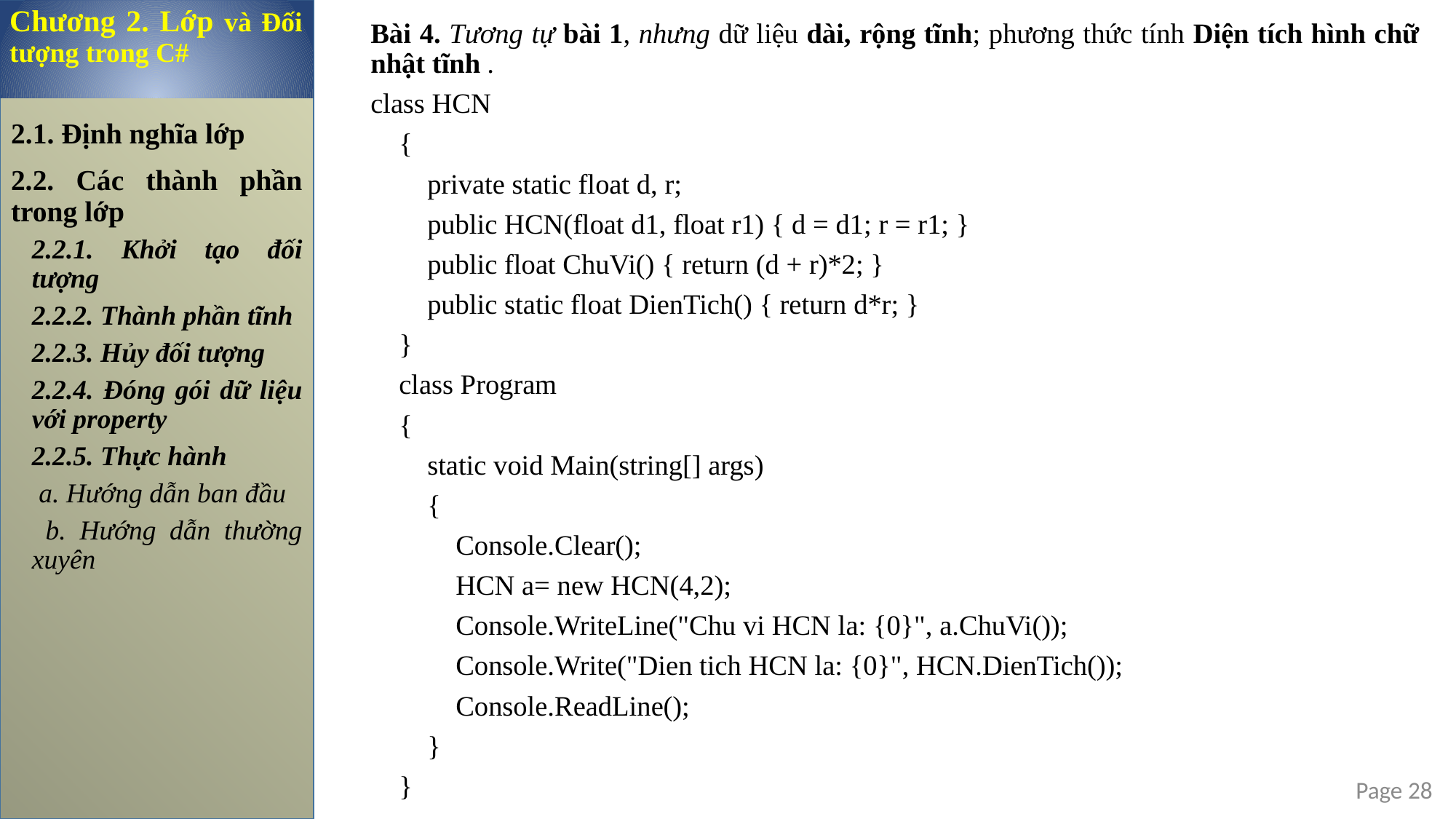

Chương 2. Lớp và Đối tượng trong C#
Bài 4. Tương tự bài 1, nhưng dữ liệu dài, rộng tĩnh; phương thức tính Diện tích hình chữ nhật tĩnh .
class HCN
    {
        private static float d, r;
        public HCN(float d1, float r1) { d = d1; r = r1; }
        public float ChuVi() { return (d + r)*2; }
        public static float DienTich() { return d*r; }
    }
    class Program
    {
        static void Main(string[] args)
        {
            Console.Clear();
            HCN a= new HCN(4,2);
            Console.WriteLine("Chu vi HCN la: {0}", a.ChuVi());
            Console.Write("Dien tich HCN la: {0}", HCN.DienTich());
            Console.ReadLine();
        }
    }
2.1. Định nghĩa lớp
2.2. Các thành phần trong lớp
2.2.1. Khởi tạo đối tượng
2.2.2. Thành phần tĩnh
2.2.3. Hủy đối tượng
2.2.4. Đóng gói dữ liệu với property
2.2.5. Thực hành
 a. Hướng dẫn ban đầu
 b. Hướng dẫn thường xuyên
Page 28